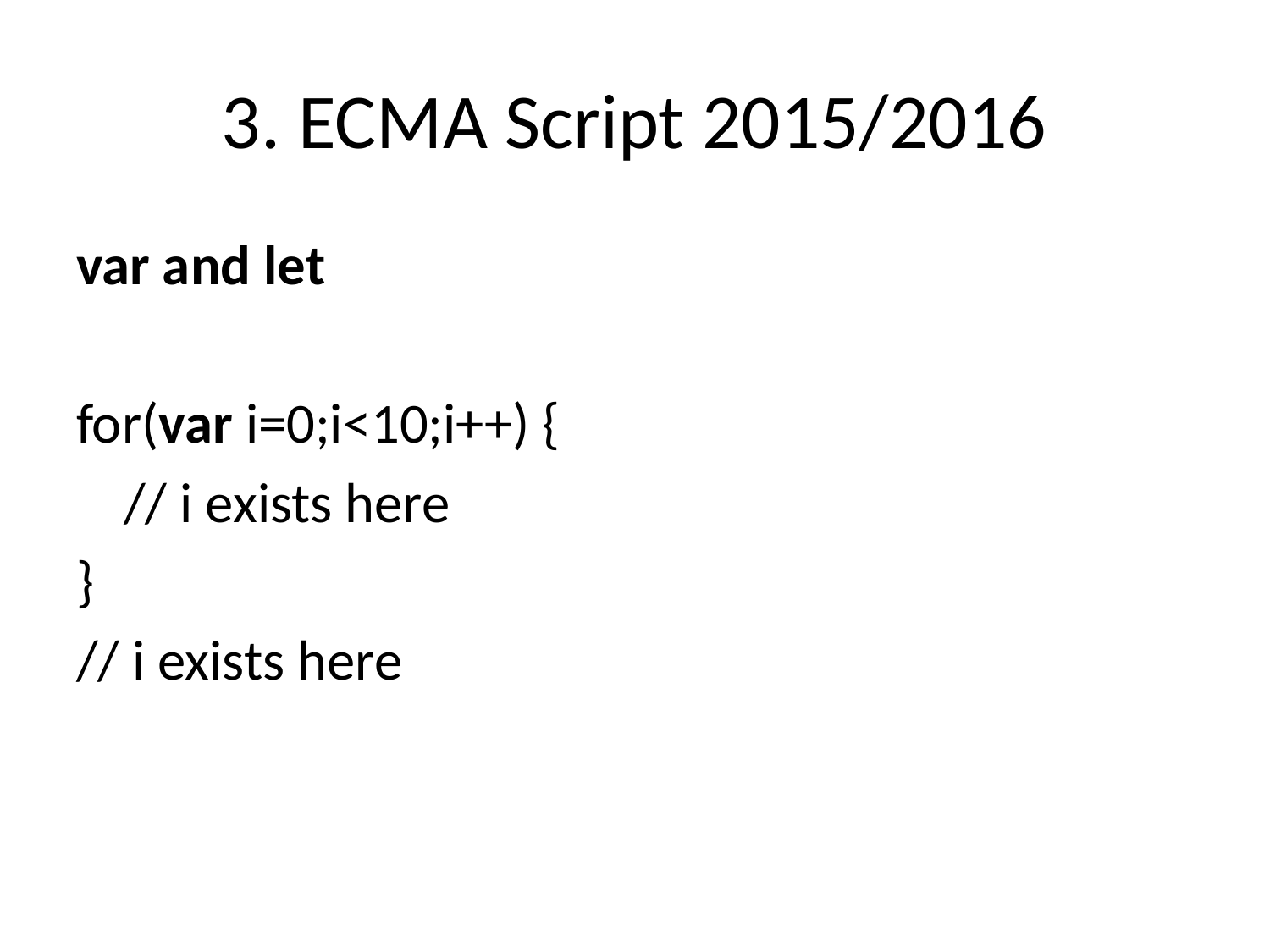

# 3. ECMA Script 2015/2016
var and let

for(var i=0;i<10;i++) {
	// i exists here
}
// i exists here